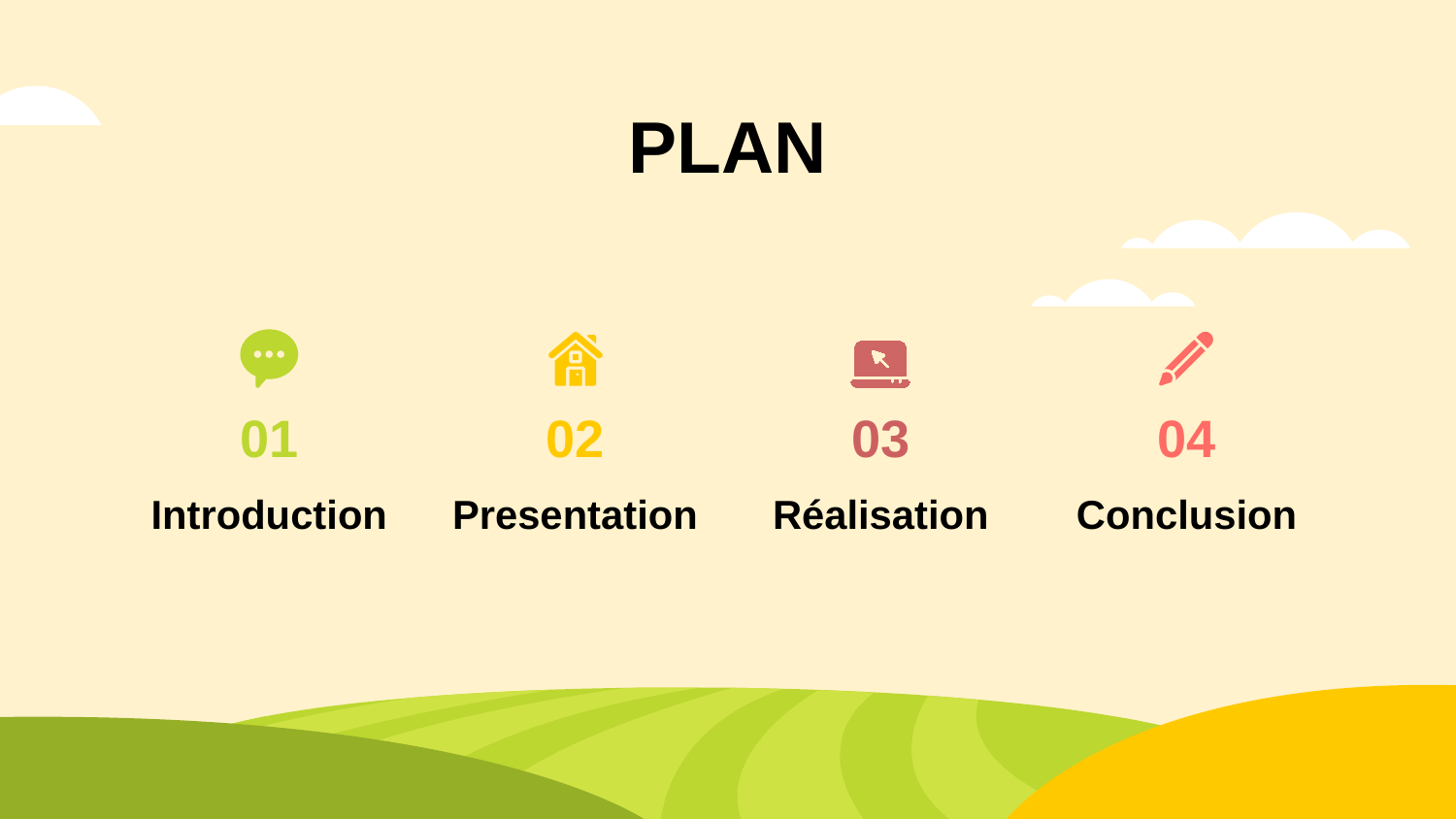

# PLAN

01
02
03
04
Introduction
Presentation
Réalisation
Conclusion